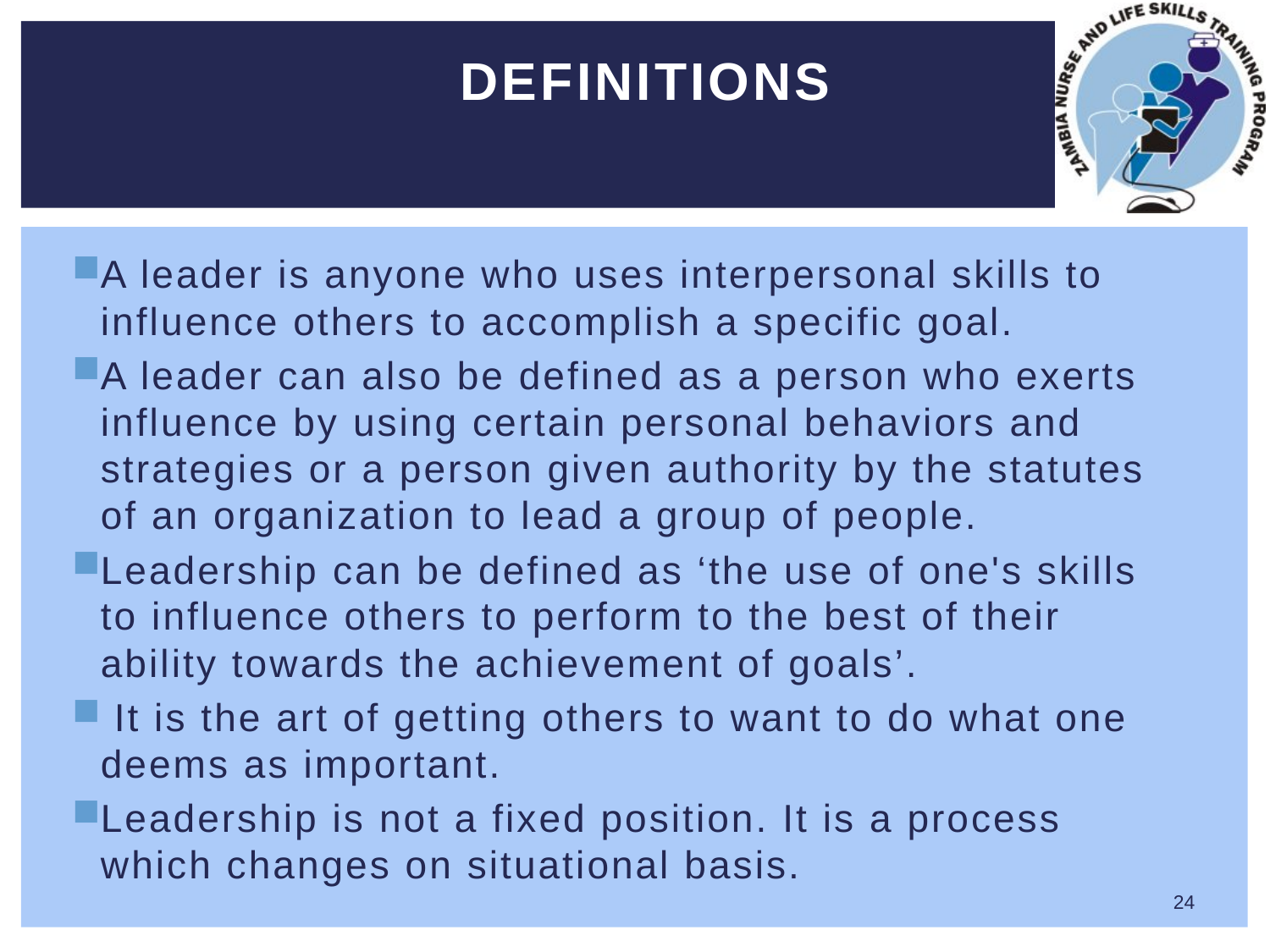

# Definitions
A leader is anyone who uses interpersonal skills to influence others to accomplish a specific goal.
A leader can also be defined as a person who exerts influence by using certain personal behaviors and strategies or a person given authority by the statutes of an organization to lead a group of people.
Leadership can be defined as ‘the use of one's skills to influence others to perform to the best of their ability towards the achievement of goals’.
 It is the art of getting others to want to do what one deems as important.
Leadership is not a fixed position. It is a process which changes on situational basis.
24